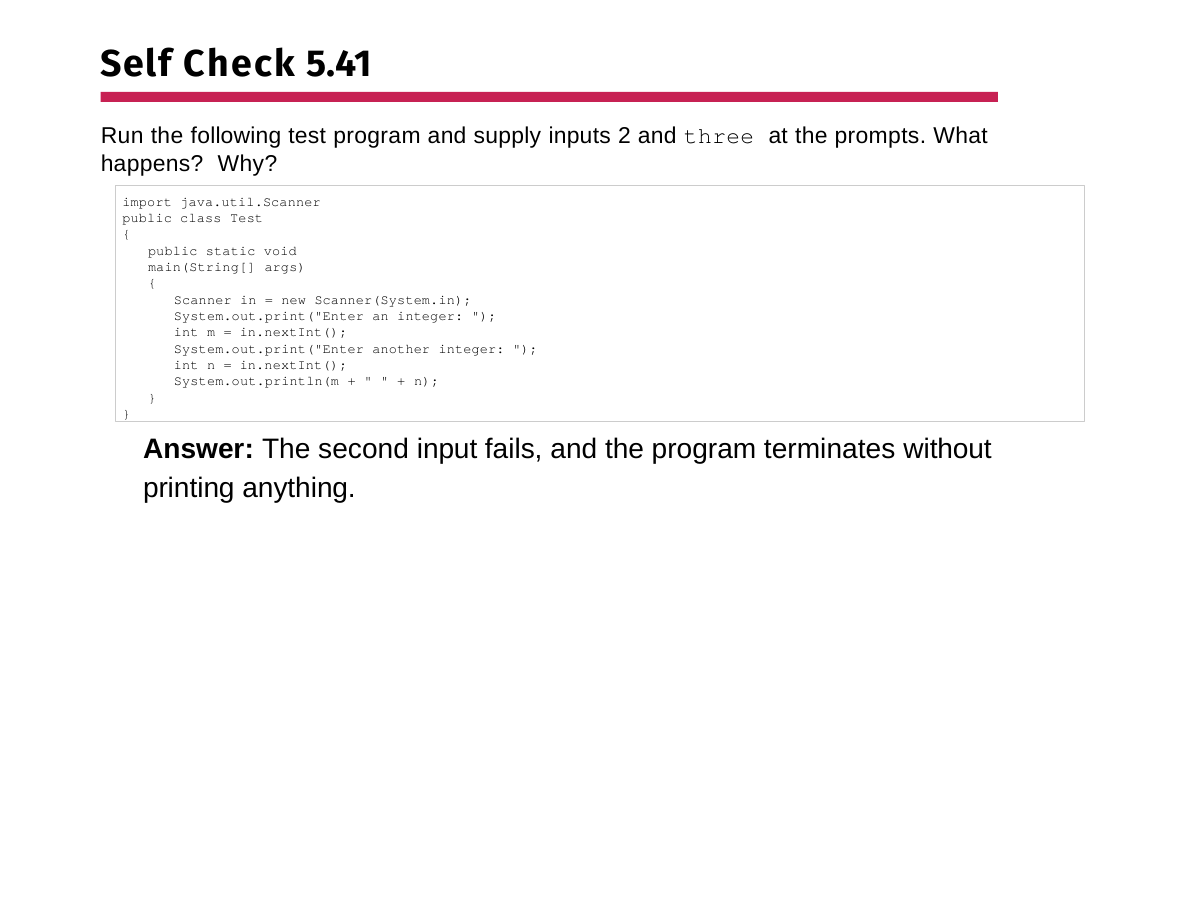

# Self Check 5.41
Run the following test program and supply inputs 2 and three at the prompts. What happens?  Why?
import java.util.Scanner  public class Test
{
public static void main(String[] args)
{
Scanner in = new Scanner(System.in);  System.out.print("Enter an integer: ");  int m = in.nextInt();
System.out.print("Enter another integer: ");  int n = in.nextInt();
System.out.println(m + " " + n);
}
}
Answer: The second input fails, and the program terminates without  printing anything.